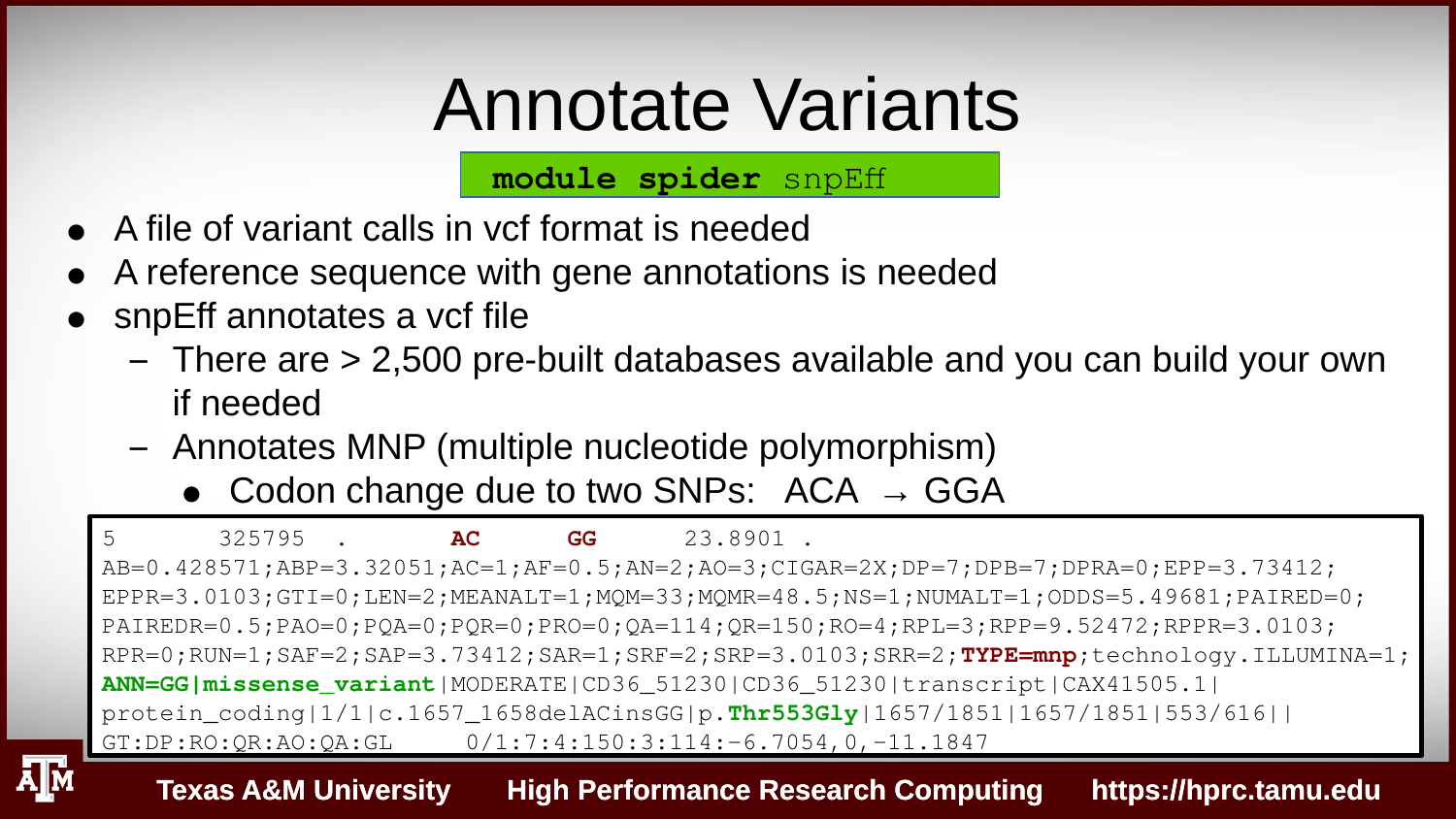

Annotate Variants
 module spider snpEff
A file of variant calls in vcf format is needed
A reference sequence with gene annotations is needed
snpEff annotates a vcf file
There are > 2,500 pre-built databases available and you can build your own if needed
Annotates MNP (multiple nucleotide polymorphism)
Codon change due to two SNPs:   ACA  → GGA
5       325795  .       AC      GG      23.8901 .
AB=0.428571;ABP=3.32051;AC=1;AF=0.5;AN=2;AO=3;CIGAR=2X;DP=7;DPB=7;DPRA=0;EPP=3.73412;
EPPR=3.0103;GTI=0;LEN=2;MEANALT=1;MQM=33;MQMR=48.5;NS=1;NUMALT=1;ODDS=5.49681;PAIRED=0;
PAIREDR=0.5;PAO=0;PQA=0;PQR=0;PRO=0;QA=114;QR=150;RO=4;RPL=3;RPP=9.52472;RPPR=3.0103;
RPR=0;RUN=1;SAF=2;SAP=3.73412;SAR=1;SRF=2;SRP=3.0103;SRR=2;TYPE=mnp;technology.ILLUMINA=1;
ANN=GG|missense_variant|MODERATE|CD36_51230|CD36_51230|transcript|CAX41505.1|
protein_coding|1/1|c.1657_1658delACinsGG|p.Thr553Gly|1657/1851|1657/1851|553/616||
GT:DP:RO:QR:AO:QA:GL     0/1:7:4:150:3:114:-6.7054,0,-11.1847